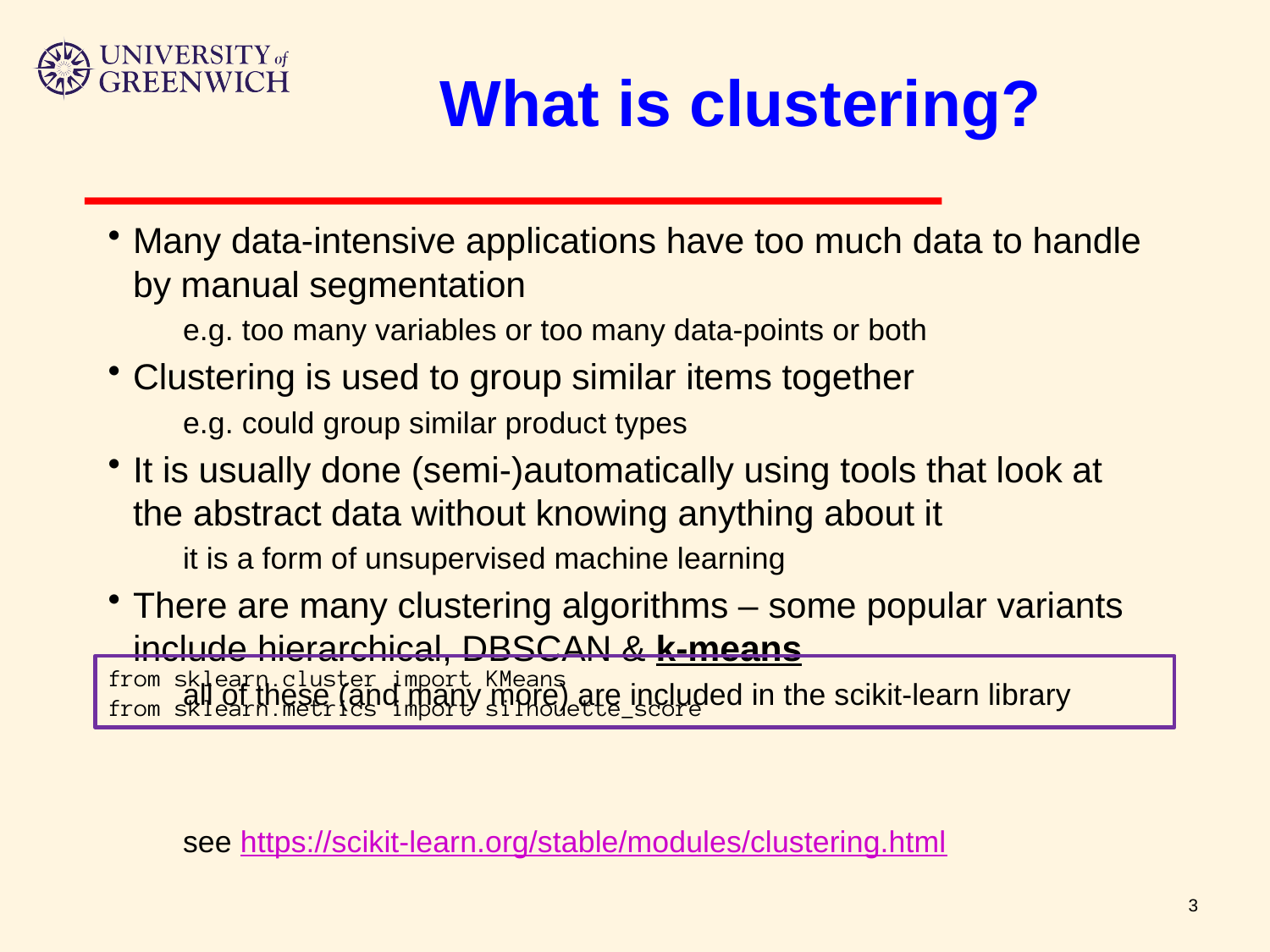

# What is clustering?
Many data-intensive applications have too much data to handle by manual segmentation
e.g. too many variables or too many data-points or both
Clustering is used to group similar items together
e.g. could group similar product types
It is usually done (semi-)automatically using tools that look at the abstract data without knowing anything about it
it is a form of unsupervised machine learning
There are many clustering algorithms – some popular variants include hierarchical, DBSCAN & k-means
all of these (and many more) are included in the scikit-learn library

see https://scikit-learn.org/stable/modules/clustering.html
from sklearn.cluster import KMeans
from sklearn.metrics import silhouette_score
3